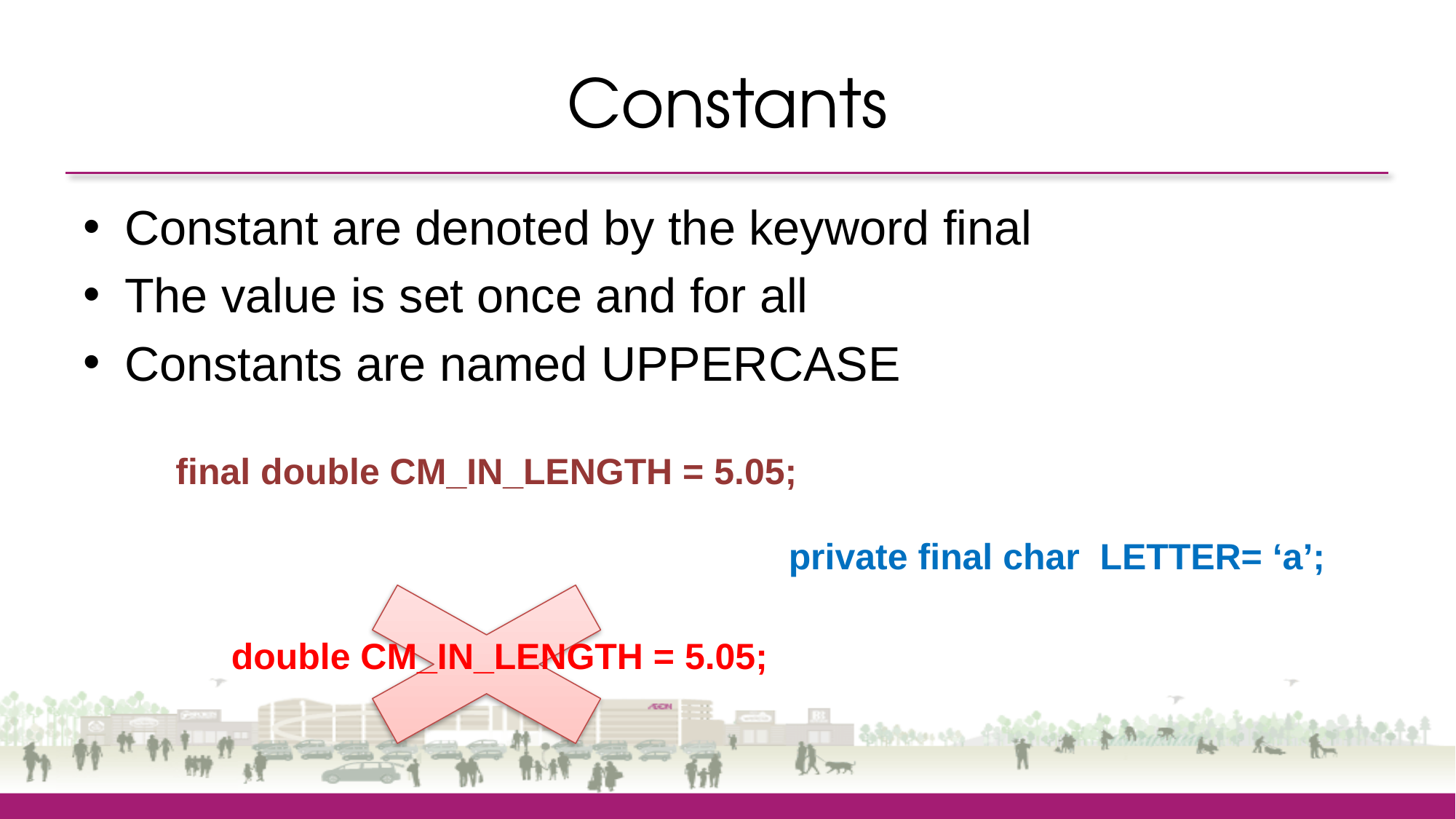

# Constants
Constant are denoted by the keyword final
The value is set once and for all
Constants are named UPPERCASE

final double CM_IN_LENGTH = 5.05;
private final char  LETTER= ‘a’;

double CM_IN_LENGTH = 5.05;